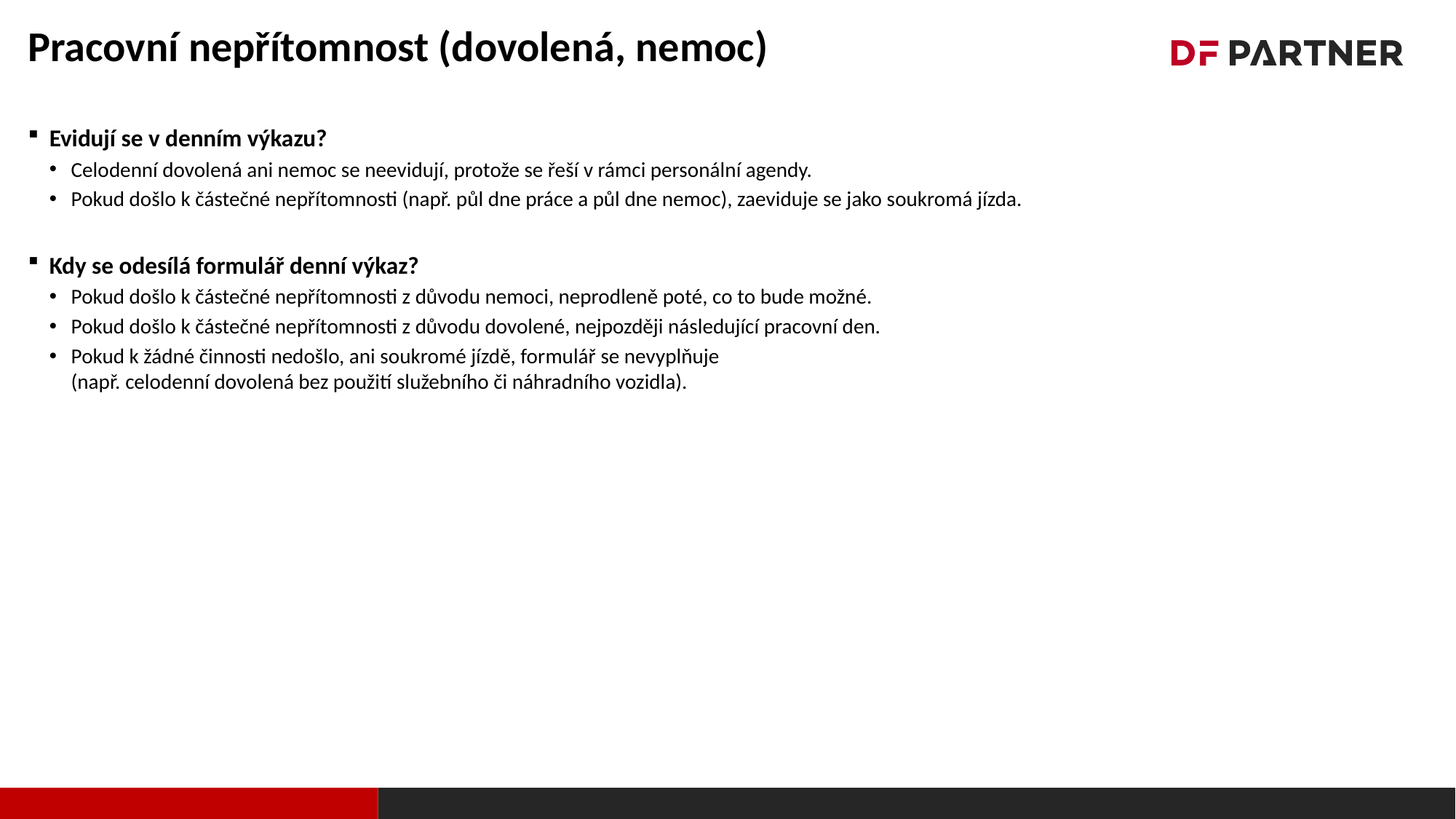

# Pracovní nepřítomnost (dovolená, nemoc)
Evidují se v denním výkazu?
Celodenní dovolená ani nemoc se neevidují, protože se řeší v rámci personální agendy.
Pokud došlo k částečné nepřítomnosti (např. půl dne práce a půl dne nemoc), zaeviduje se jako soukromá jízda.

Kdy se odesílá formulář denní výkaz?
Pokud došlo k částečné nepřítomnosti z důvodu nemoci, neprodleně poté, co to bude možné.
Pokud došlo k částečné nepřítomnosti z důvodu dovolené, nejpozději následující pracovní den.
Pokud k žádné činnosti nedošlo, ani soukromé jízdě, formulář se nevyplňuje
(např. celodenní dovolená bez použití služebního či náhradního vozidla).